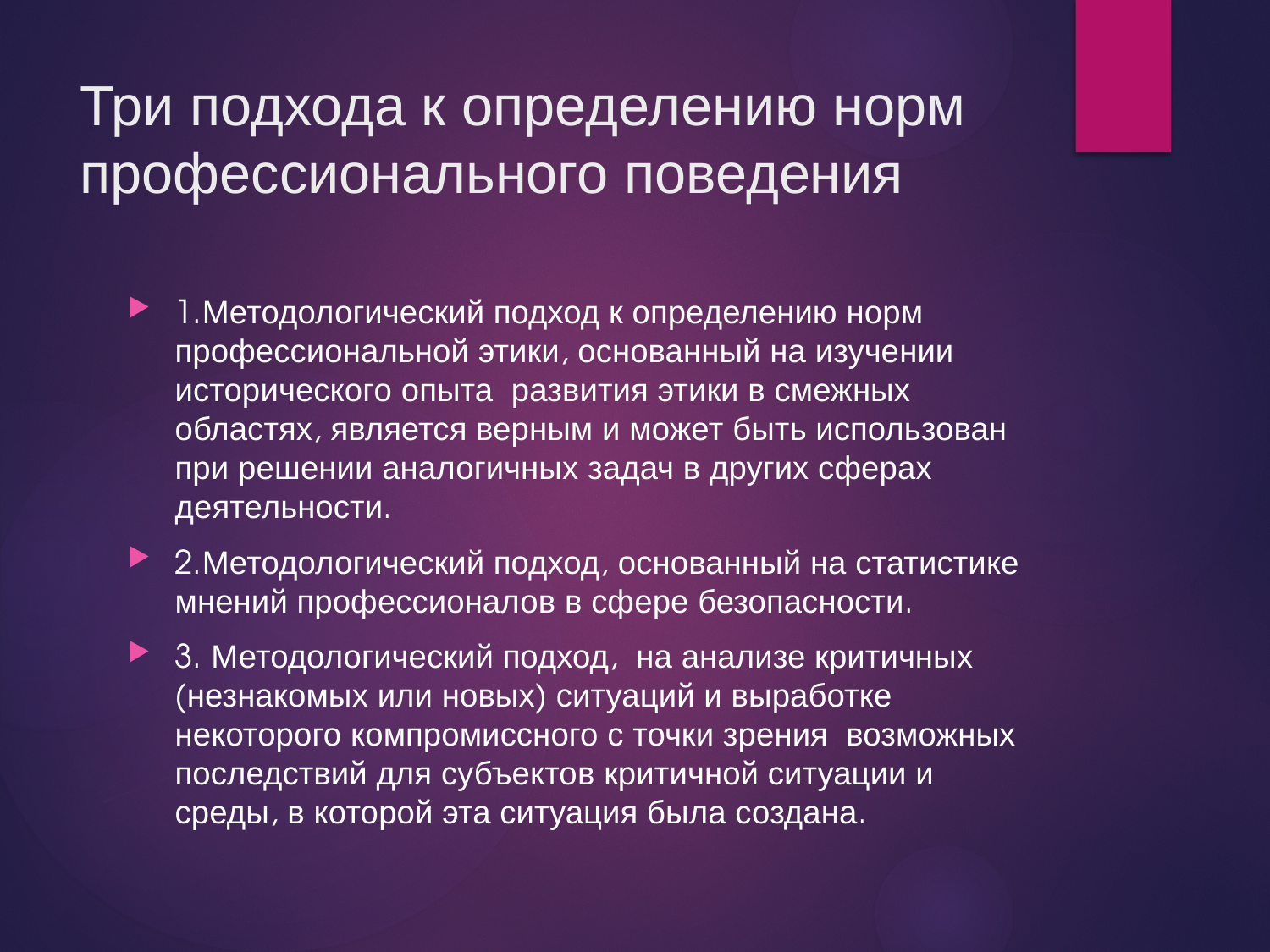

# Три подхода к определению норм профессионального поведения
1.Методологический подход к определению норм профессиональной этики, основанный на изучении исторического опыта  развития этики в смежных областях, является верным и может быть использован при решении аналогичных задач в других сферах деятельности.
2.Методологический подход, основанный на статистике мнений профессионалов в сфере безопасности.
3. Методологический подход,  на анализе критичных (незнакомых или новых) ситуаций и выработке некоторого компромиссного с точки зрения  возможных последствий для субъектов критичной ситуации и среды, в которой эта ситуация была создана.